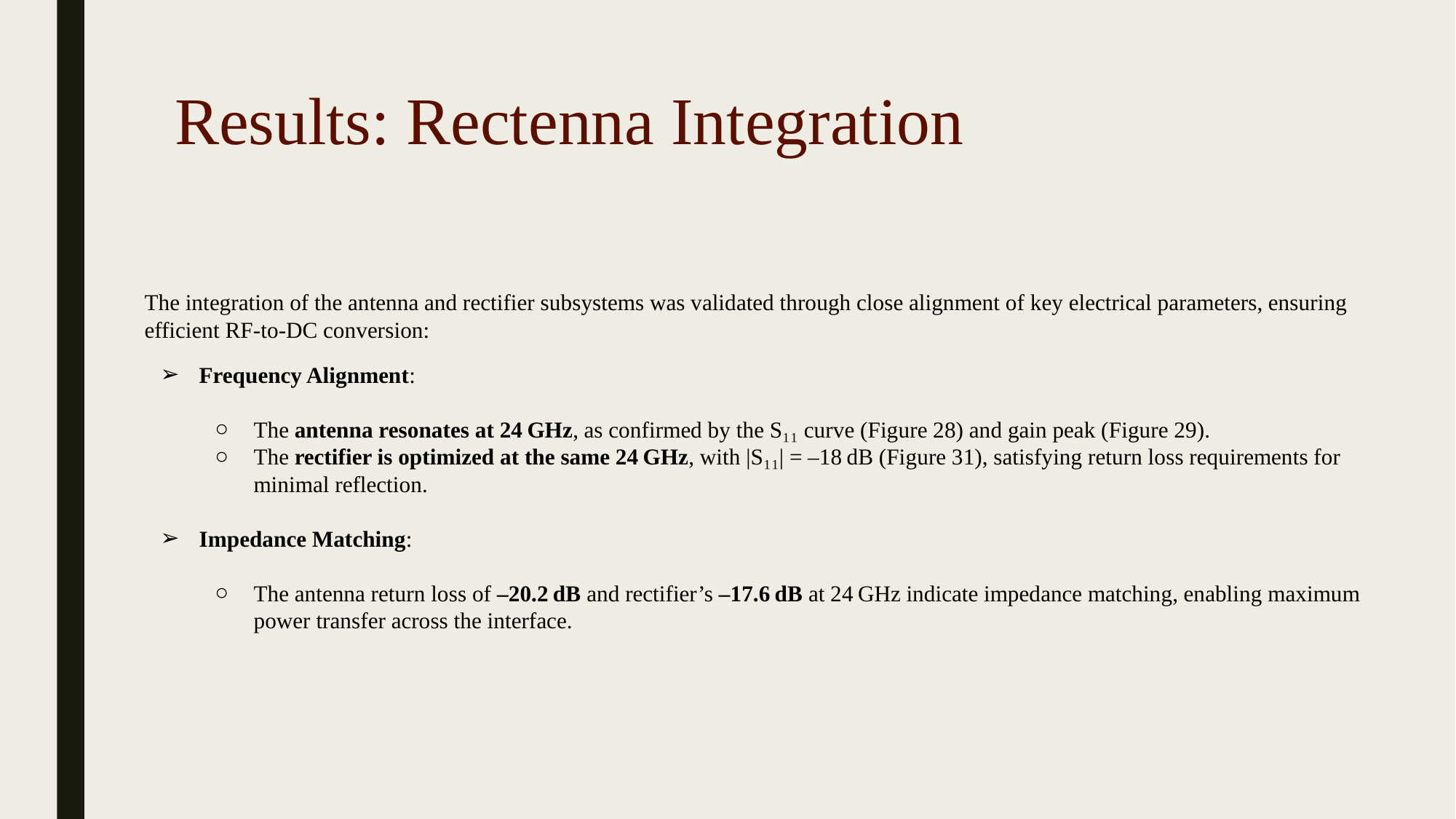

# Results: Rectenna Integration
The integration of the antenna and rectifier subsystems was validated through close alignment of key electrical parameters, ensuring efficient RF-to-DC conversion:
Frequency Alignment:
The antenna resonates at 24 GHz, as confirmed by the S₁₁ curve (Figure 28) and gain peak (Figure 29).
The rectifier is optimized at the same 24 GHz, with |S₁₁| = –18 dB (Figure 31), satisfying return loss requirements for minimal reflection.
Impedance Matching:
The antenna return loss of –20.2 dB and rectifier’s –17.6 dB at 24 GHz indicate impedance matching, enabling maximum power transfer across the interface.